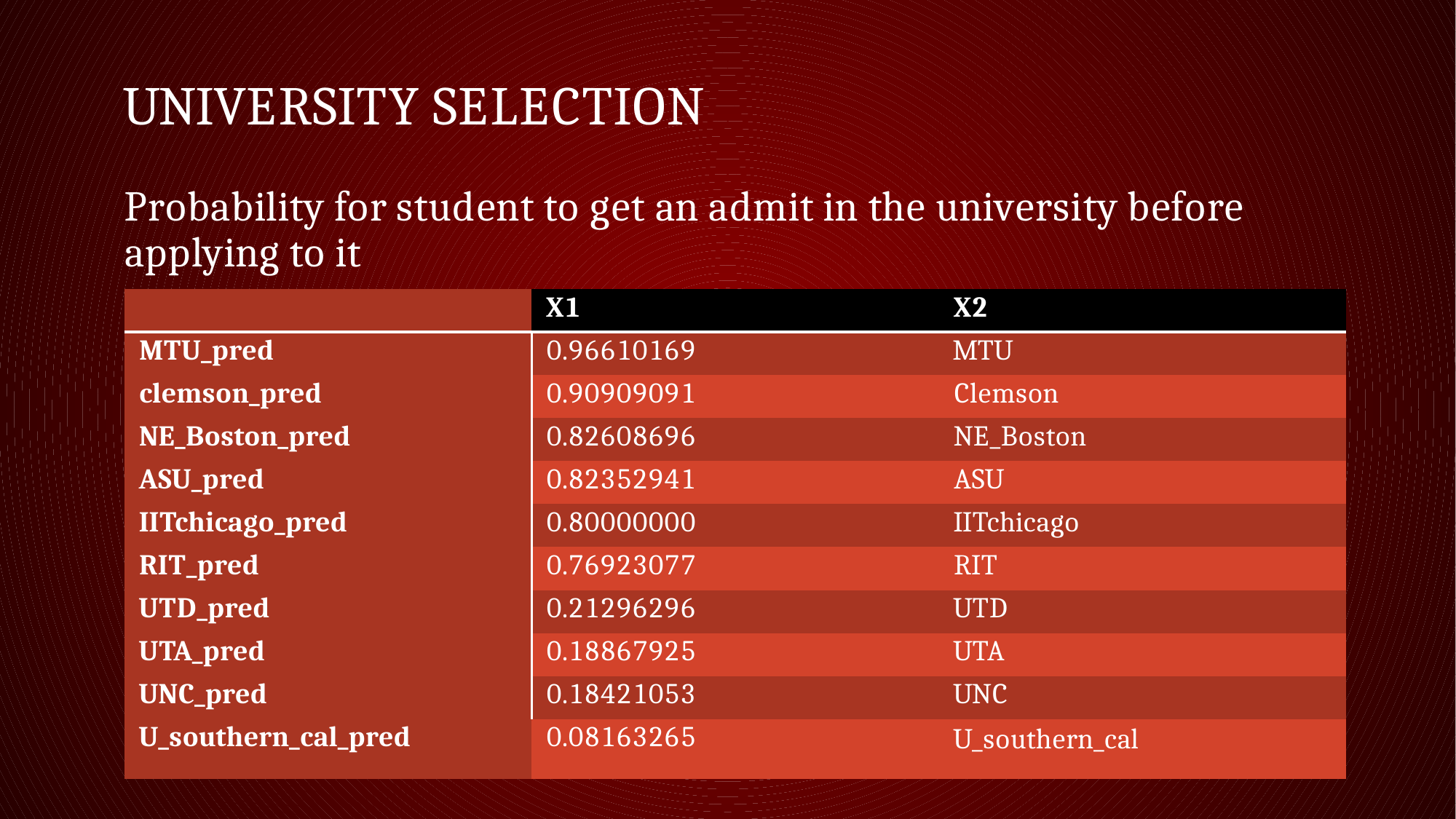

# University Selection
Probability for student to get an admit in the university before applying to it
|  | X1 | X2 |
| --- | --- | --- |
| MTU\_pred | 0.96610169 | MTU |
| clemson\_pred | 0.90909091 | Clemson |
| NE\_Boston\_pred | 0.82608696 | NE\_Boston |
| ASU\_pred | 0.82352941 | ASU |
| IITchicago\_pred | 0.80000000 | IITchicago |
| RIT\_pred | 0.76923077 | RIT |
| UTD\_pred | 0.21296296 | UTD |
| UTA\_pred | 0.18867925 | UTA |
| UNC\_pred | 0.18421053 | UNC |
| U\_southern\_cal\_pred | 0.08163265 | U\_southern\_cal |